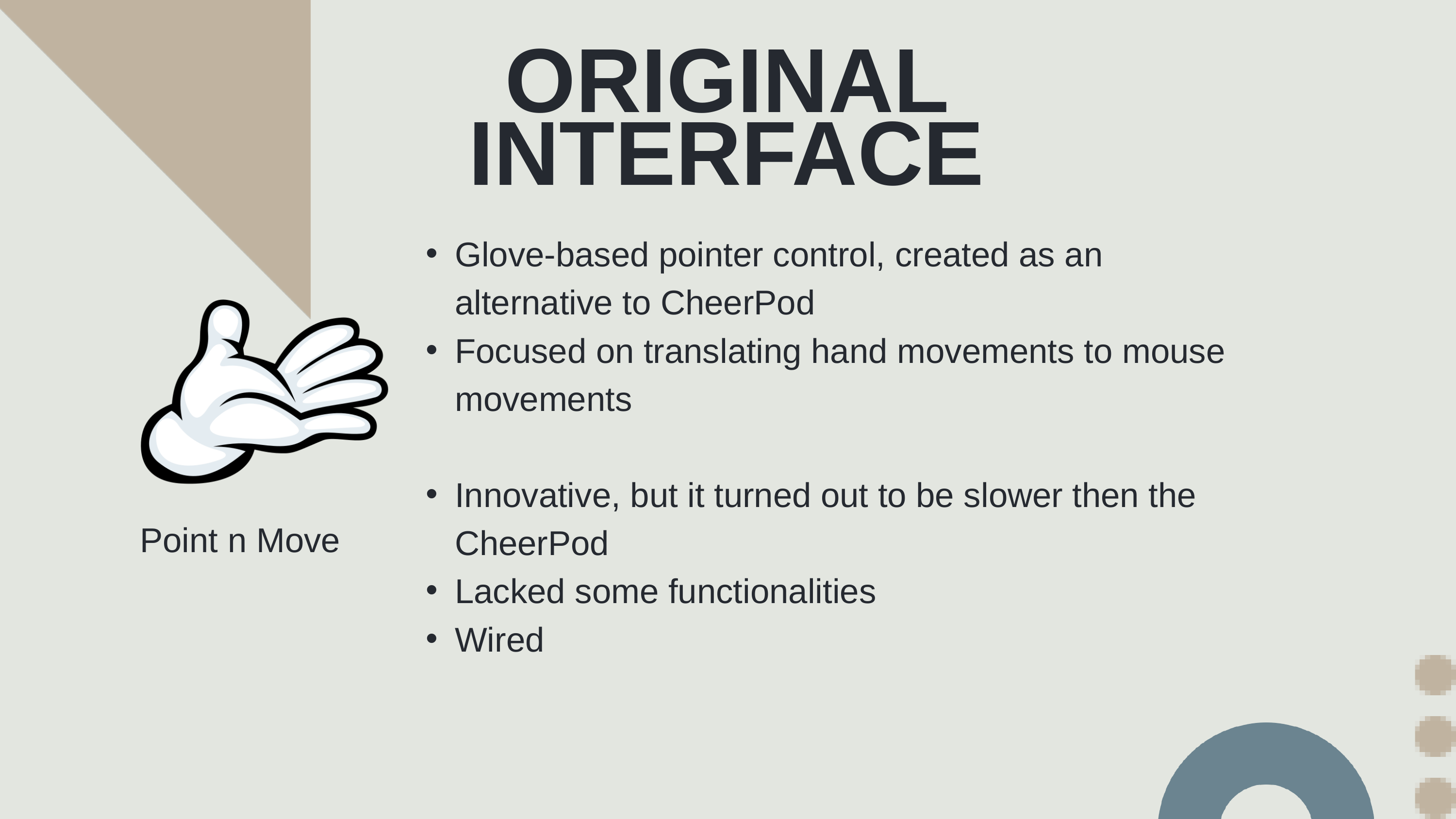

ORIGINAL INTERFACE
Glove-based pointer control, created as an alternative to CheerPod
Focused on translating hand movements to mouse movements

Innovative, but it turned out to be slower then the CheerPod
Lacked some functionalities
Wired

Point n Move